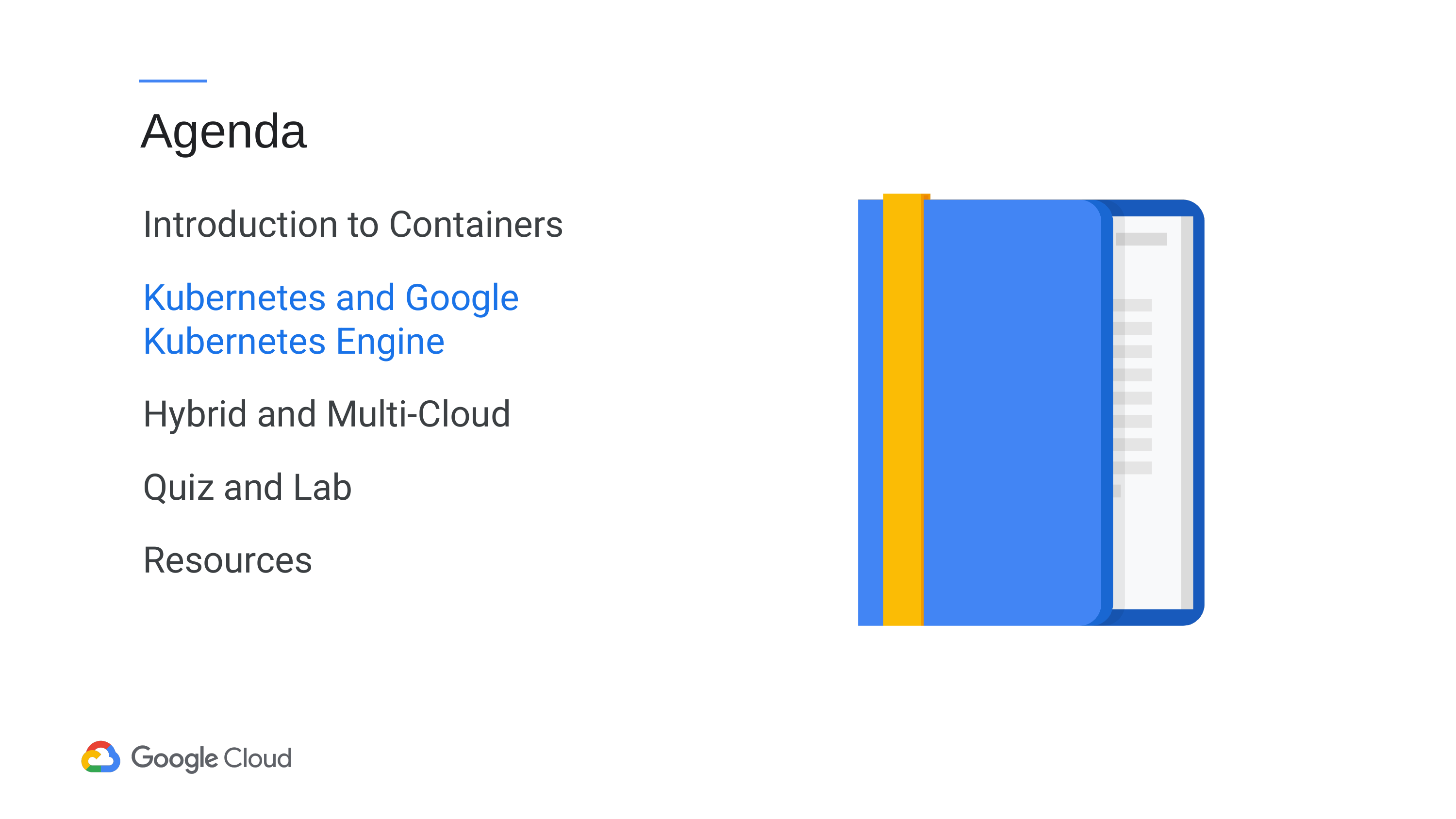

# Agenda
Introduction to Containers
Kubernetes and Google Kubernetes Engine
Hybrid and Multi-Cloud
Quiz and Lab
Resources